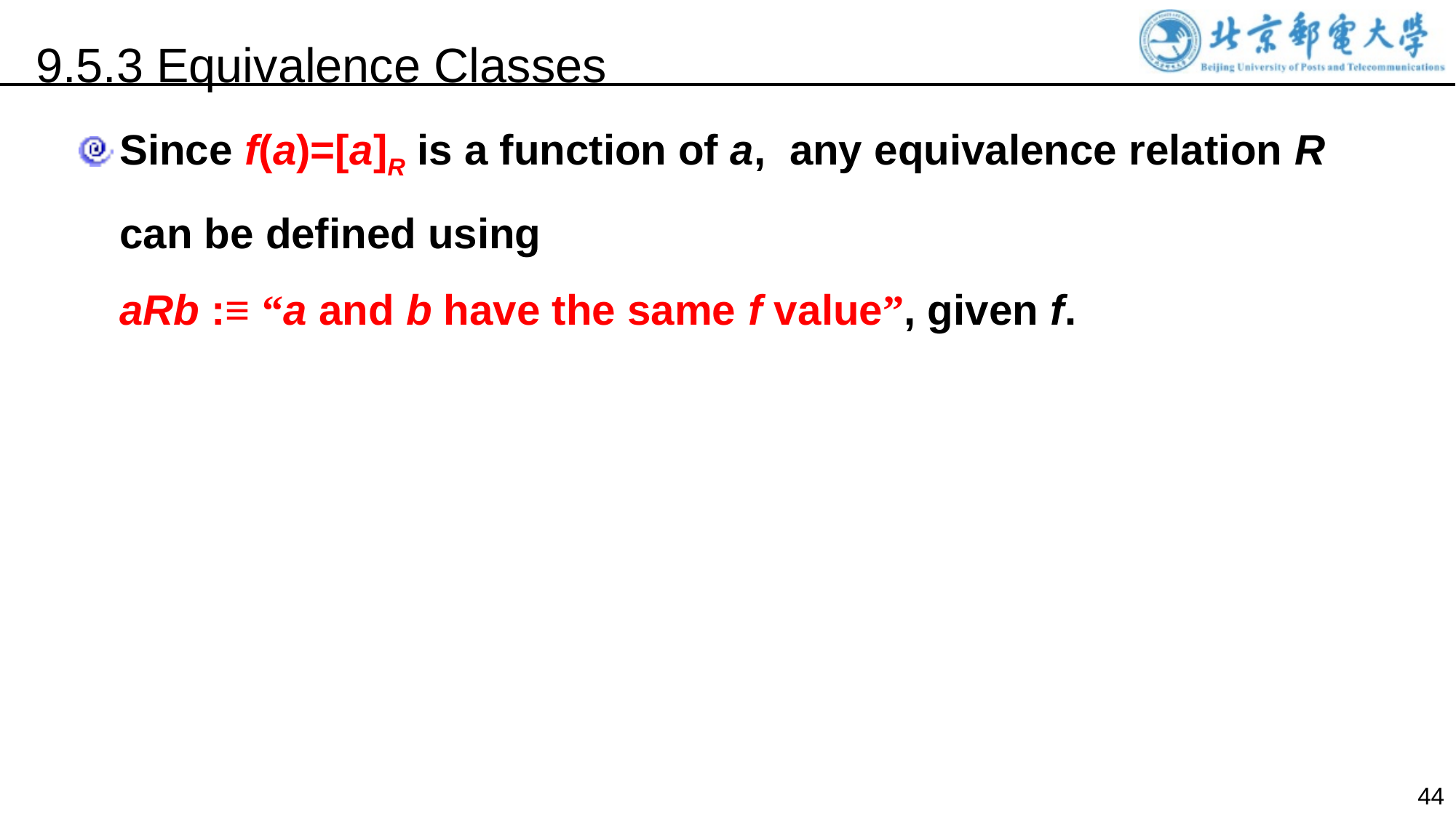

9.5.3 Equivalence Classes
Since f(a)=[a]R is a function of a,  any equivalence relation R can be defined using
aRb :≡ “a and b have the same f value”, given f.